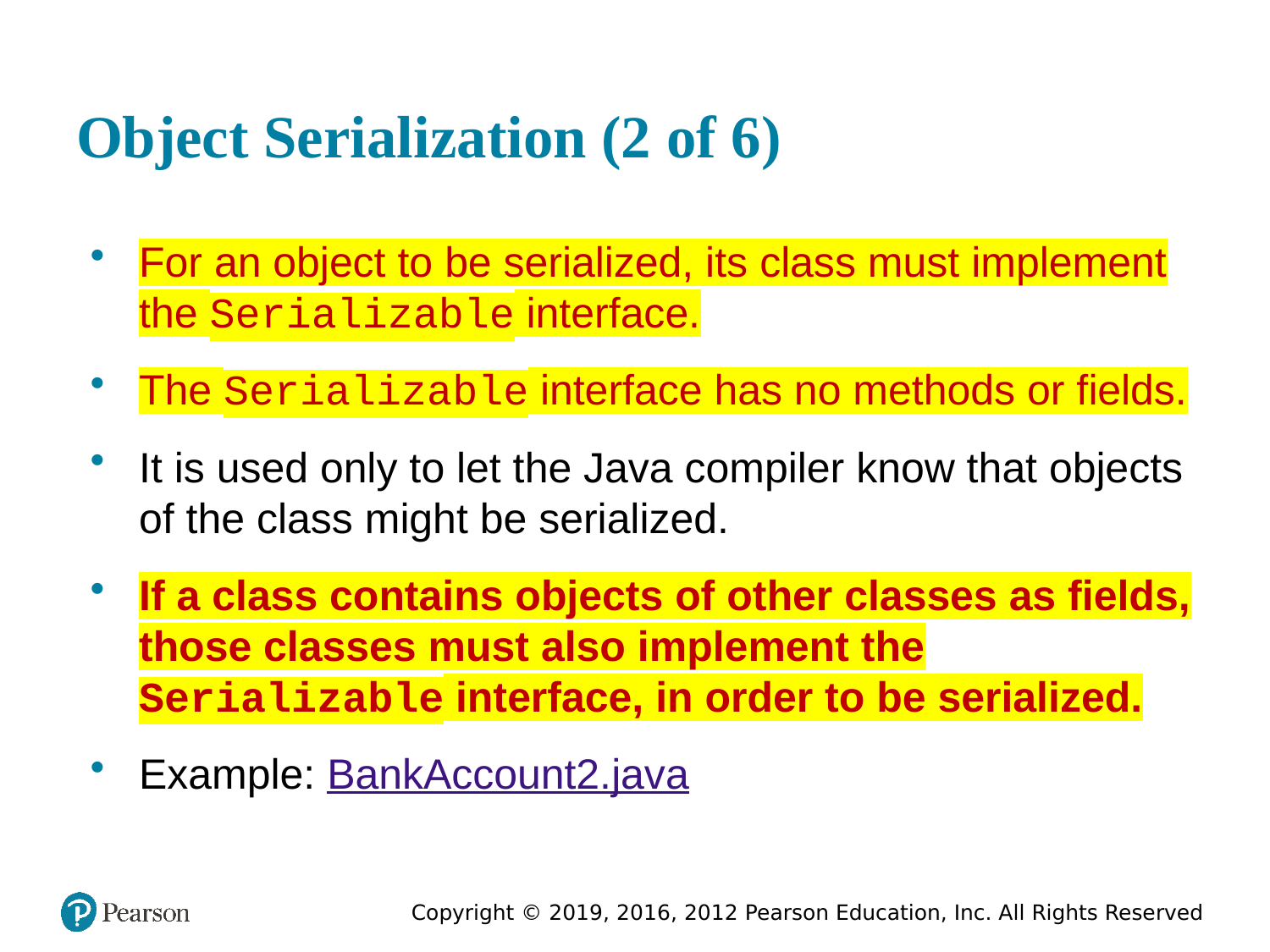

# Object Serialization (2 of 6)
For an object to be serialized, its class must implement the Serializable interface.
The Serializable interface has no methods or fields.
It is used only to let the Java compiler know that objects of the class might be serialized.
If a class contains objects of other classes as fields, those classes must also implement the Serializable interface, in order to be serialized.
Example: BankAccount2.java